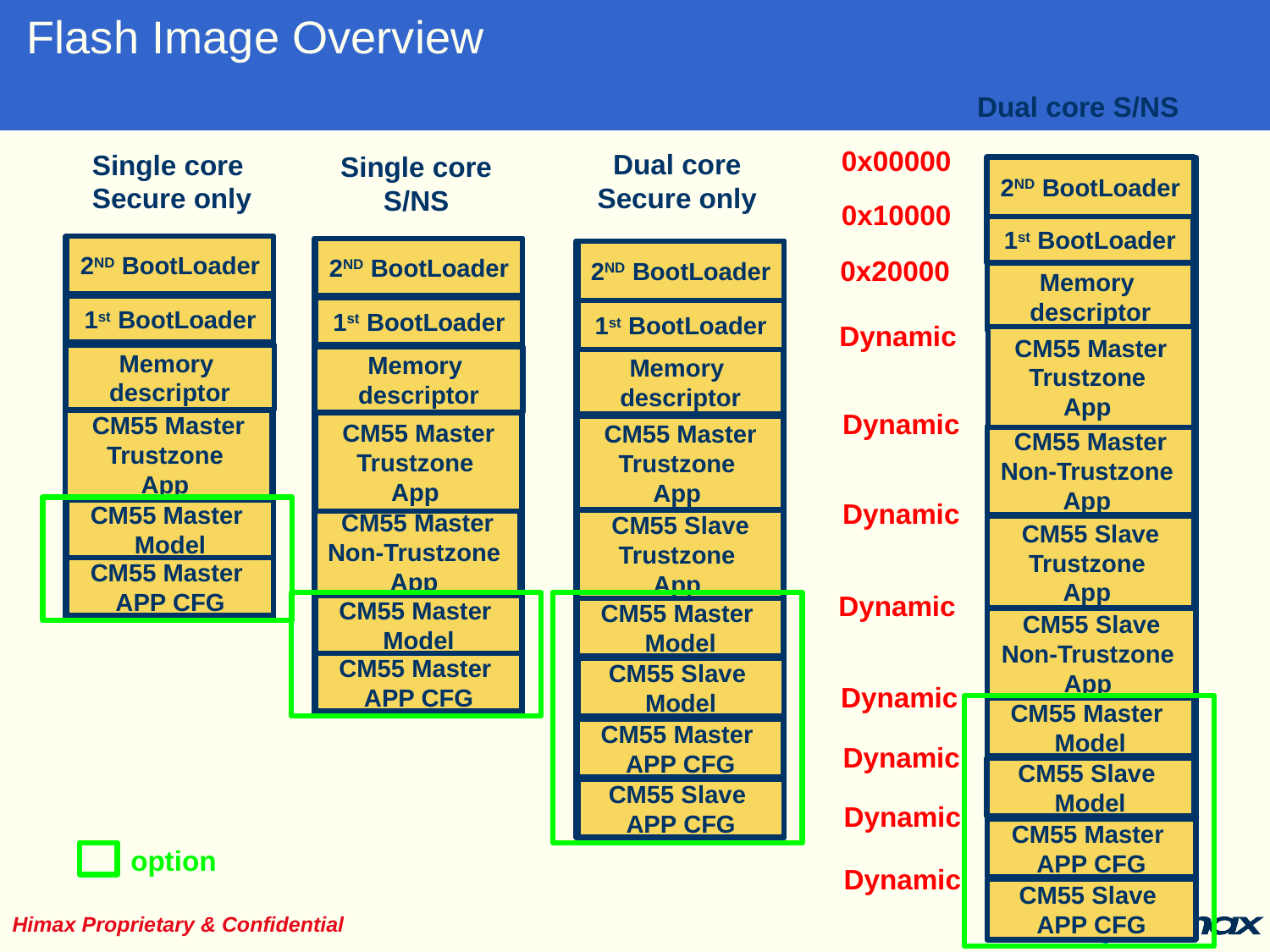

# Flash Image Overview
Dual core S/NS
0x00000
Dual core Secure only
Single core Secure only
Single core S/NS
2ND BootLoader

0x10000
1st BootLoader
2ND BootLoader

2ND BootLoader

2ND BootLoader
0x20000
Memory
descriptor
1st BootLoader
1st BootLoader
1st BootLoader
Dynamic
CM55 Master
Trustzone
App
Memory
descriptor
Memory
descriptor
Memory
descriptor
Dynamic
CM55 Master
Trustzone
App
CM55 Master
Trustzone
App
CM55 Master
Trustzone
App
CM55 Master
Non-Trustzone
App
Dynamic

CM55 Master
Model
CM55 Master
Non-Trustzone
App
CM55 Slave
Trustzone
App
CM55 Slave
Trustzone
App
CM55 Master
APP CFG
Dynamic

CM55 Master
Model
CM55 Master
Model
CM55 Slave
Non-Trustzone
App
CM55 Master
APP CFG
CM55 Slave
Model
Dynamic

CM55 Master
Model
CM55 Master
APP CFG
Dynamic
CM55 Slave
Model
CM55 Slave
APP CFG
Dynamic
CM55 Master
APP CFG
option

Dynamic
CM55 Slave
APP CFG